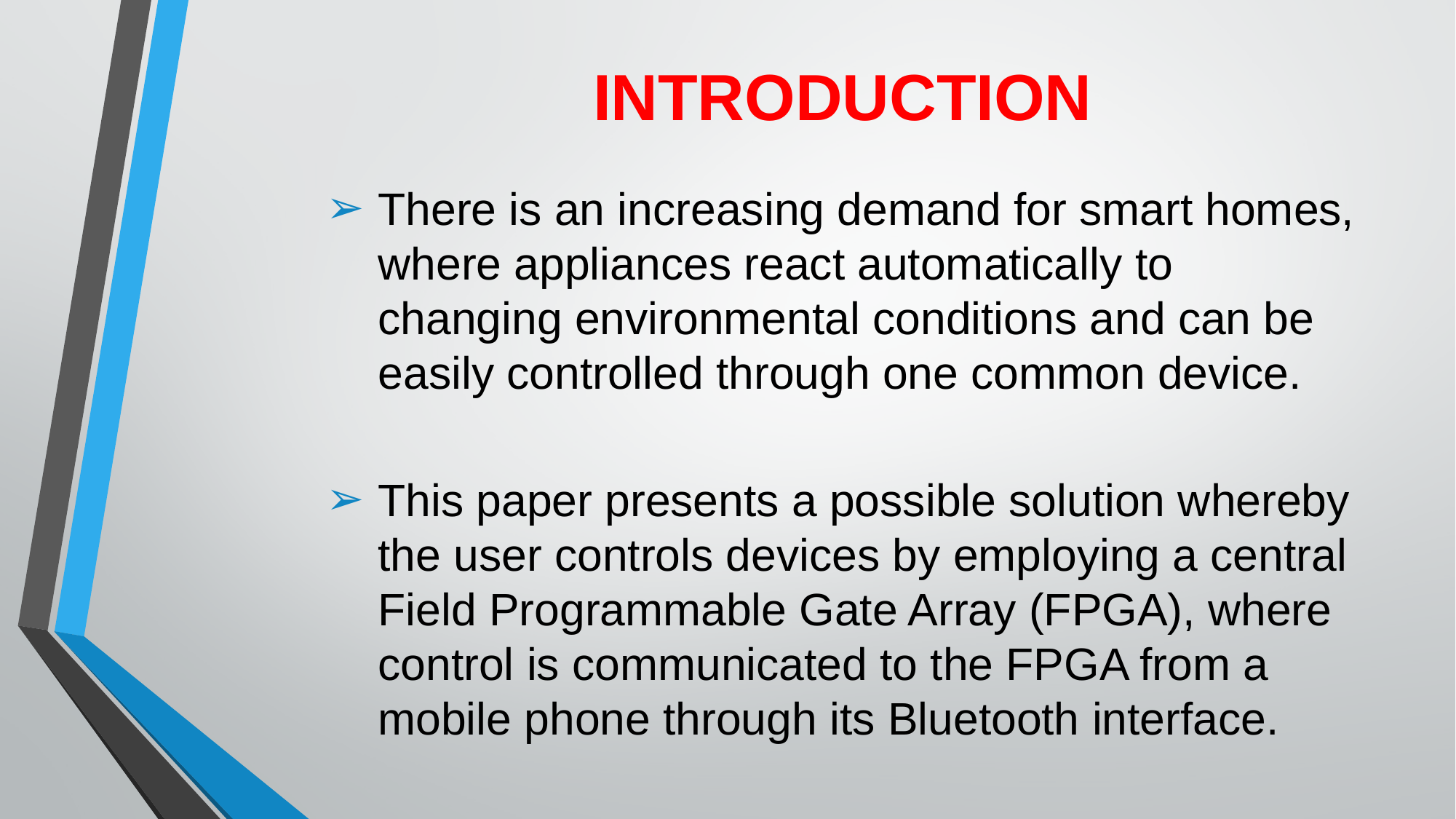

# INTRODUCTION
There is an increasing demand for smart homes, where appliances react automatically to changing environmental conditions and can be easily controlled through one common device.

This paper presents a possible solution whereby the user controls devices by employing a central Field Programmable Gate Array (FPGA), where control is communicated to the FPGA from a mobile phone through its Bluetooth interface.